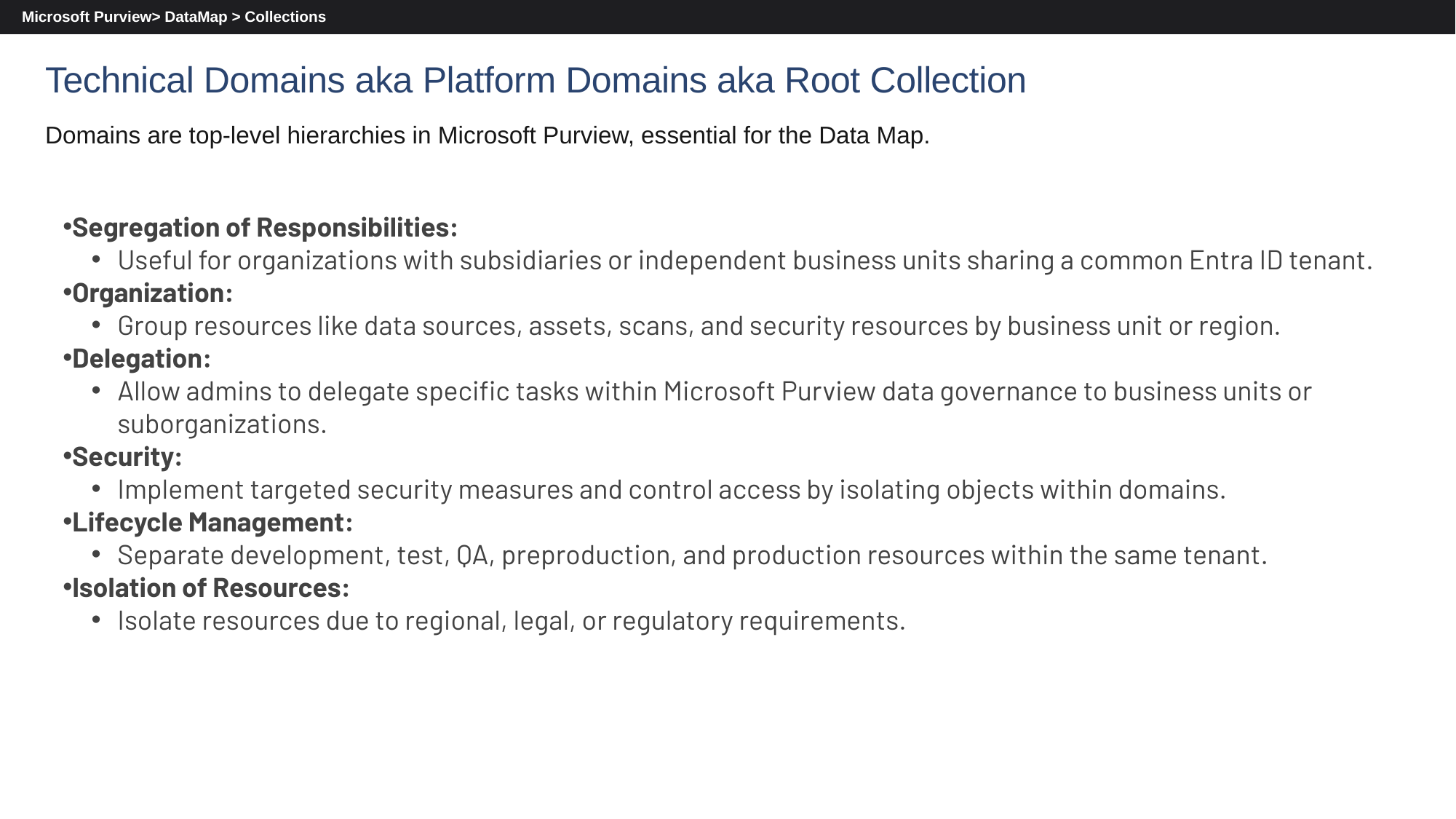

Microsoft Purview> DataMap > Collections
Technical Domains aka Platform Domains aka Root Collection
Domains are top-level hierarchies in Microsoft Purview, essential for the Data Map.

Segregation of Responsibilities:
Useful for organizations with subsidiaries or independent business units sharing a common Entra ID tenant.
Organization:
Group resources like data sources, assets, scans, and security resources by business unit or region.
Delegation:
Allow admins to delegate specific tasks within Microsoft Purview data governance to business units or suborganizations.
Security:
Implement targeted security measures and control access by isolating objects within domains.
Lifecycle Management:
Separate development, test, QA, preproduction, and production resources within the same tenant.
Isolation of Resources:
Isolate resources due to regional, legal, or regulatory requirements.